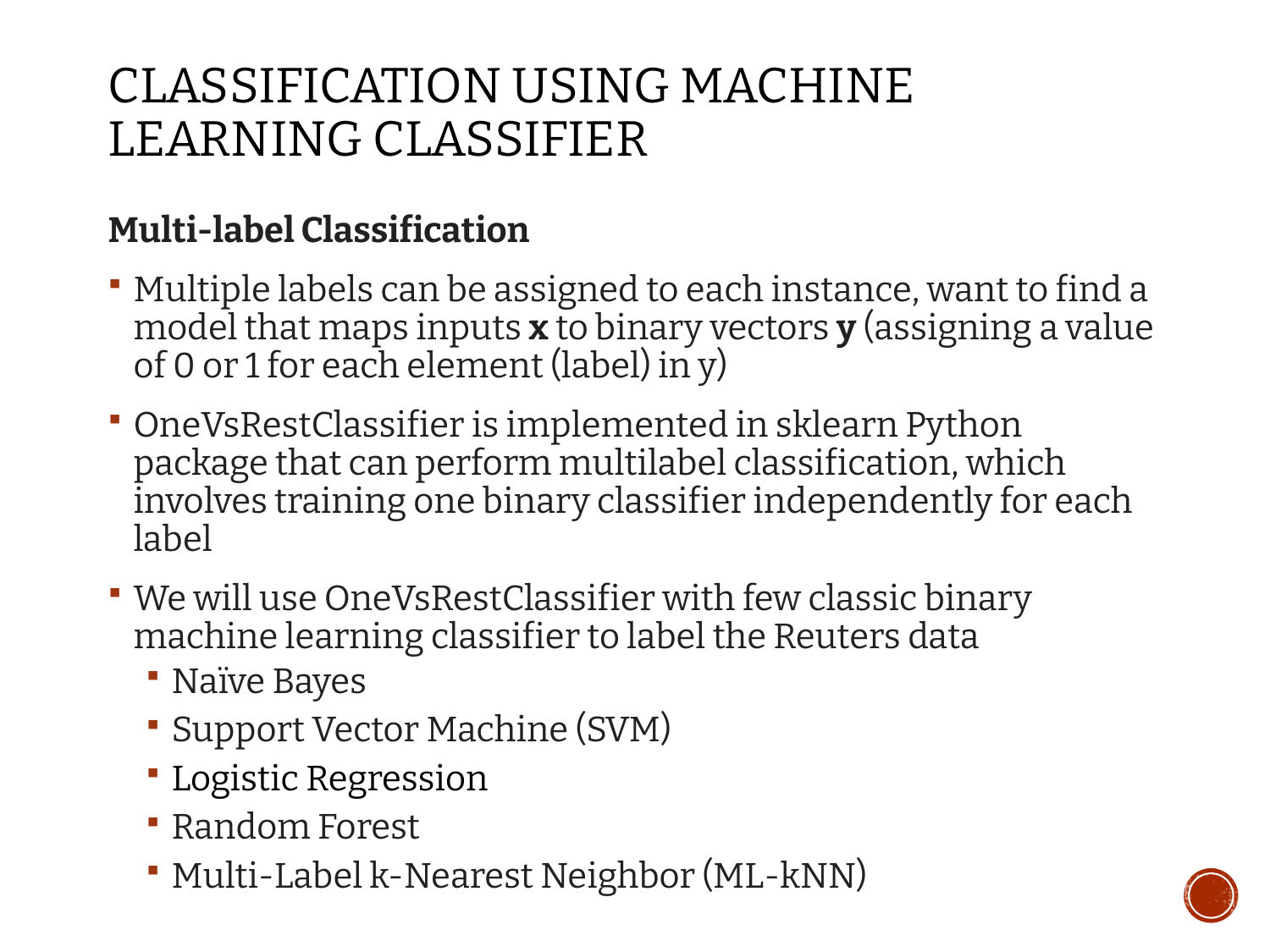

# Classification Using Machine Learning Classifier
Multi-label Classification
Multiple labels can be assigned to each instance, want to find a model that maps inputs x to binary vectors y (assigning a value of 0 or 1 for each element (label) in y)
OneVsRestClassifier is implemented in sklearn Python package that can perform multilabel classification, which involves training one binary classifier independently for each label
We will use OneVsRestClassifier with few classic binary machine learning classifier to label the Reuters data
Naïve Bayes
Support Vector Machine (SVM)
Logistic Regression
Random Forest
Multi-Label k-Nearest Neighbor (ML-kNN)